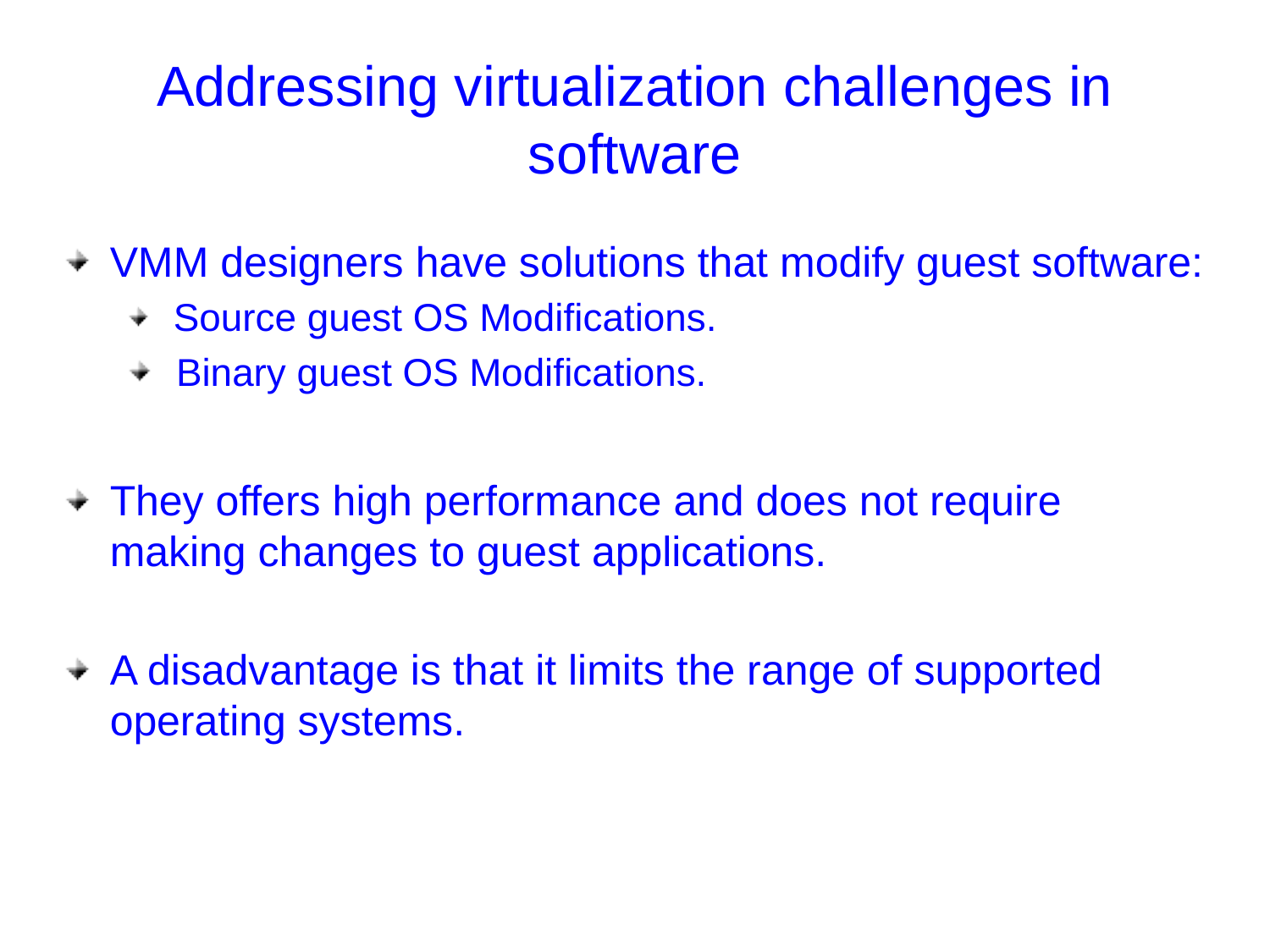

# Addressing virtualization challenges in software
VMM designers have solutions that modify guest software:
 Source guest OS Modifications.
 Binary guest OS Modifications.

They offers high performance and does not require making changes to guest applications.

A disadvantage is that it limits the range of supported operating systems.
Virtualization of current IA CPUs require
complex software workarounds.